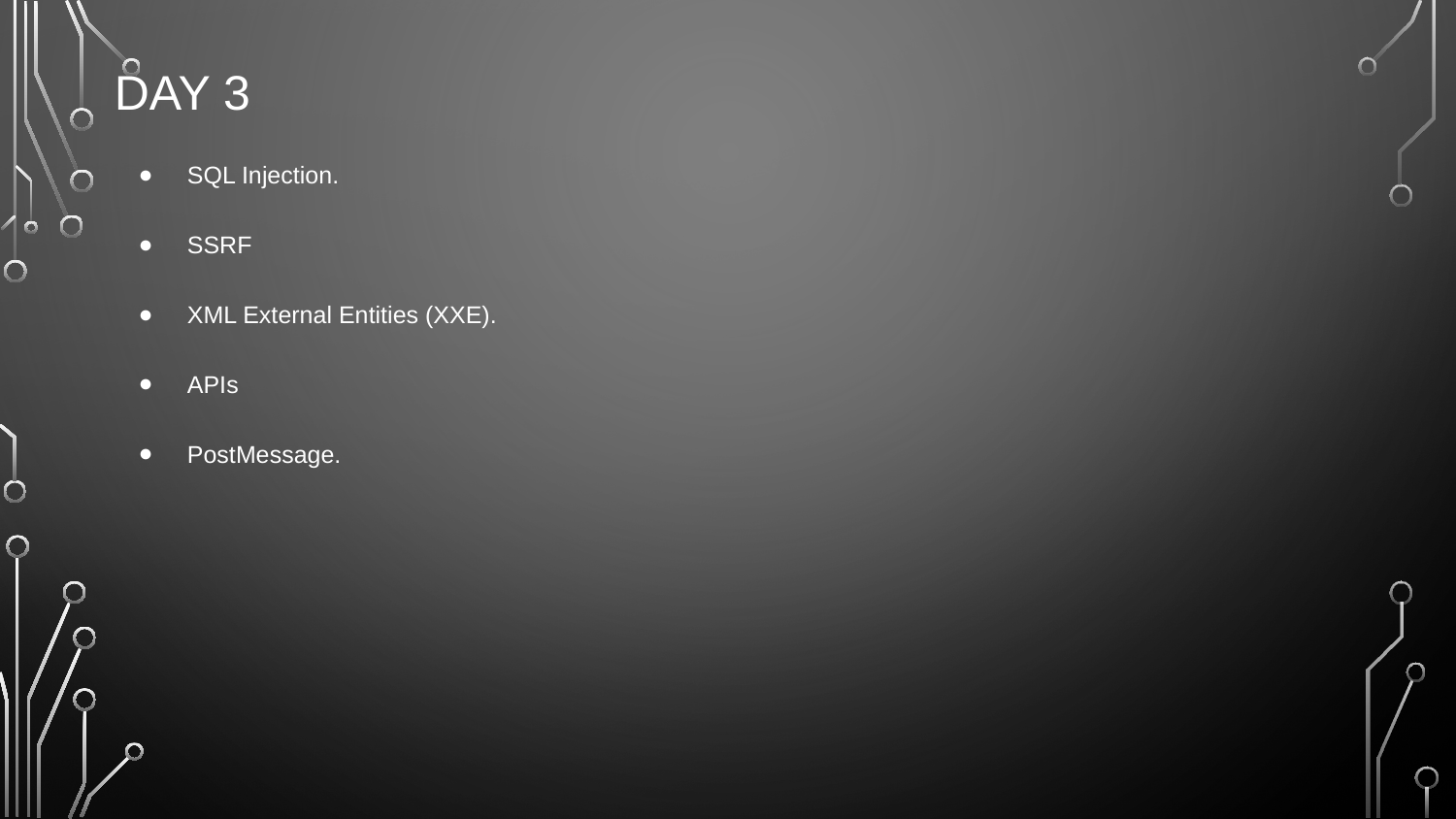

# Day 3
SQL Injection.

SSRF

XML External Entities (XXE).

APIs

PostMessage.